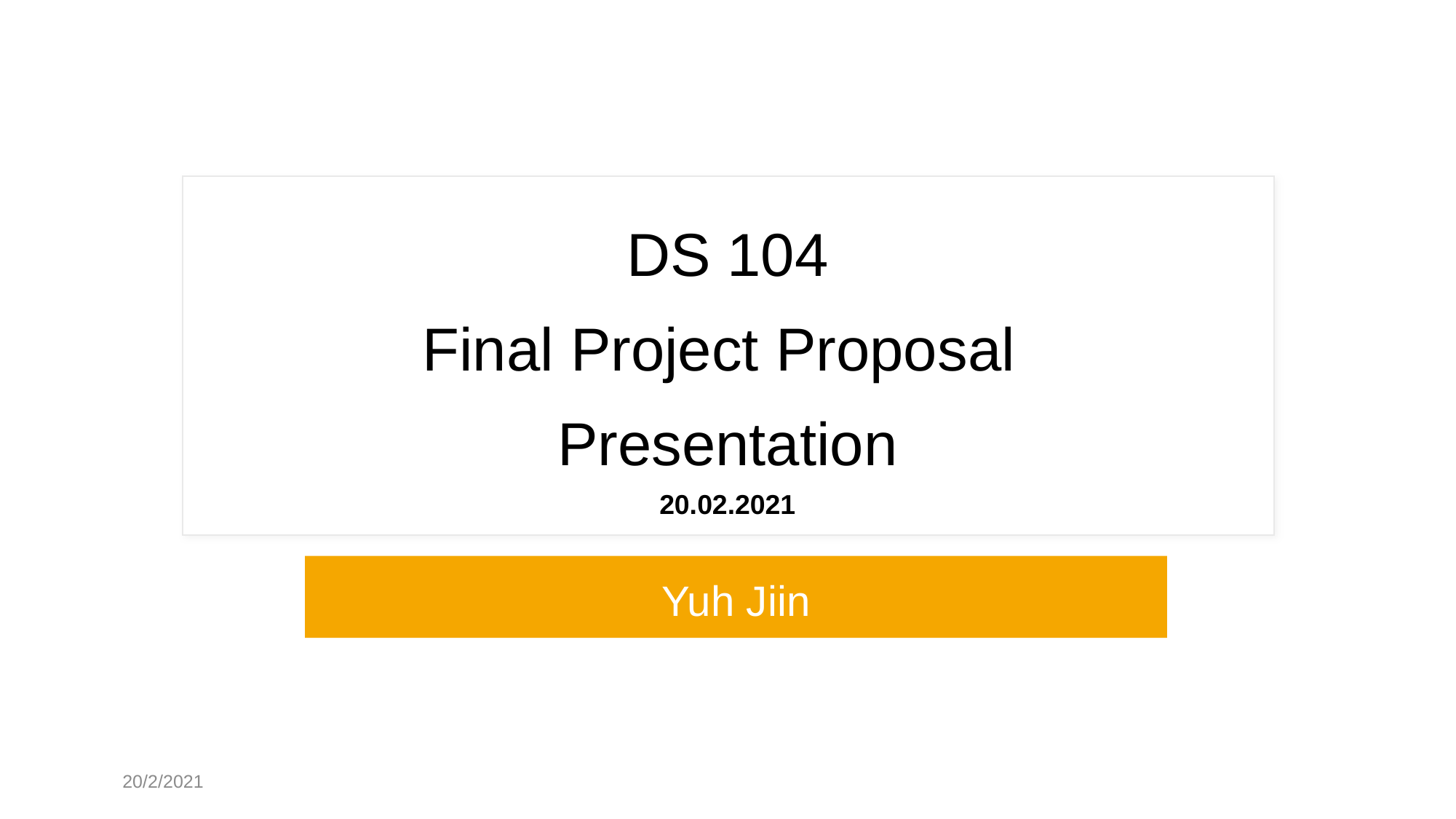

DS104 - Final Project Proposal Presentation
# DS 104 Final Project Proposal Presentation 20.02.2021
Yuh Jiin
20/2/2021